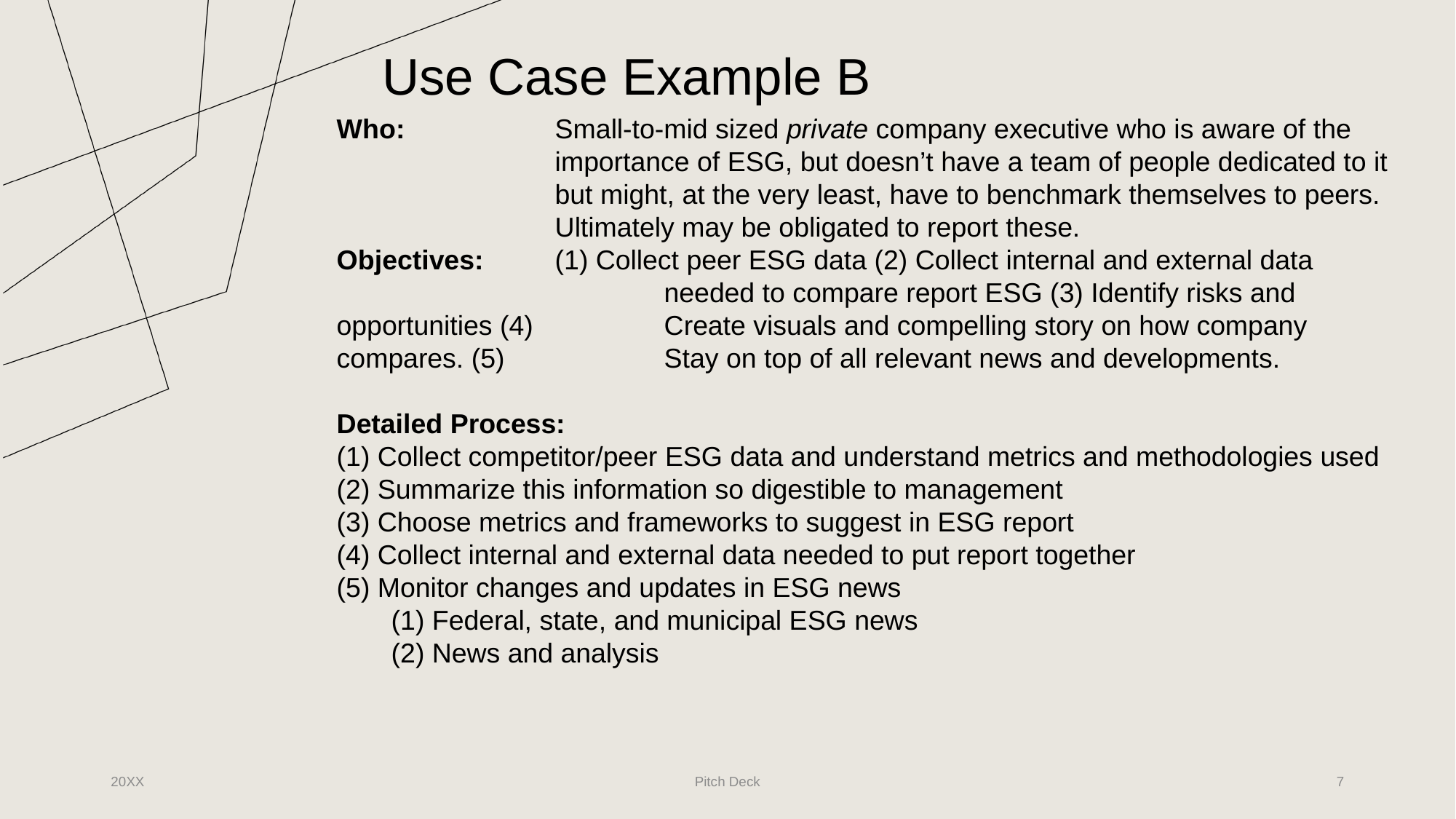

Use Case Example B
Who:  		Small-to-mid sized private company executive who is aware of the 		importance of ESG, but doesn’t have a team of people dedicated to it 		but might, at the very least, have to benchmark themselves to peers. 		Ultimately may be obligated to report these.
Objectives:	(1) Collect peer ESG data (2) Collect internal and external data 			needed to compare report ESG (3) Identify risks and opportunities (4) 		Create visuals and compelling story on how company compares. (5) 		Stay on top of all relevant news and developments.

Detailed Process:
Collect competitor/peer ESG data and understand metrics and methodologies used
Summarize this information so digestible to management
Choose metrics and frameworks to suggest in ESG report
Collect internal and external data needed to put report together
Monitor changes and updates in ESG news
Federal, state, and municipal ESG news
News and analysis
20XX
Pitch Deck
7